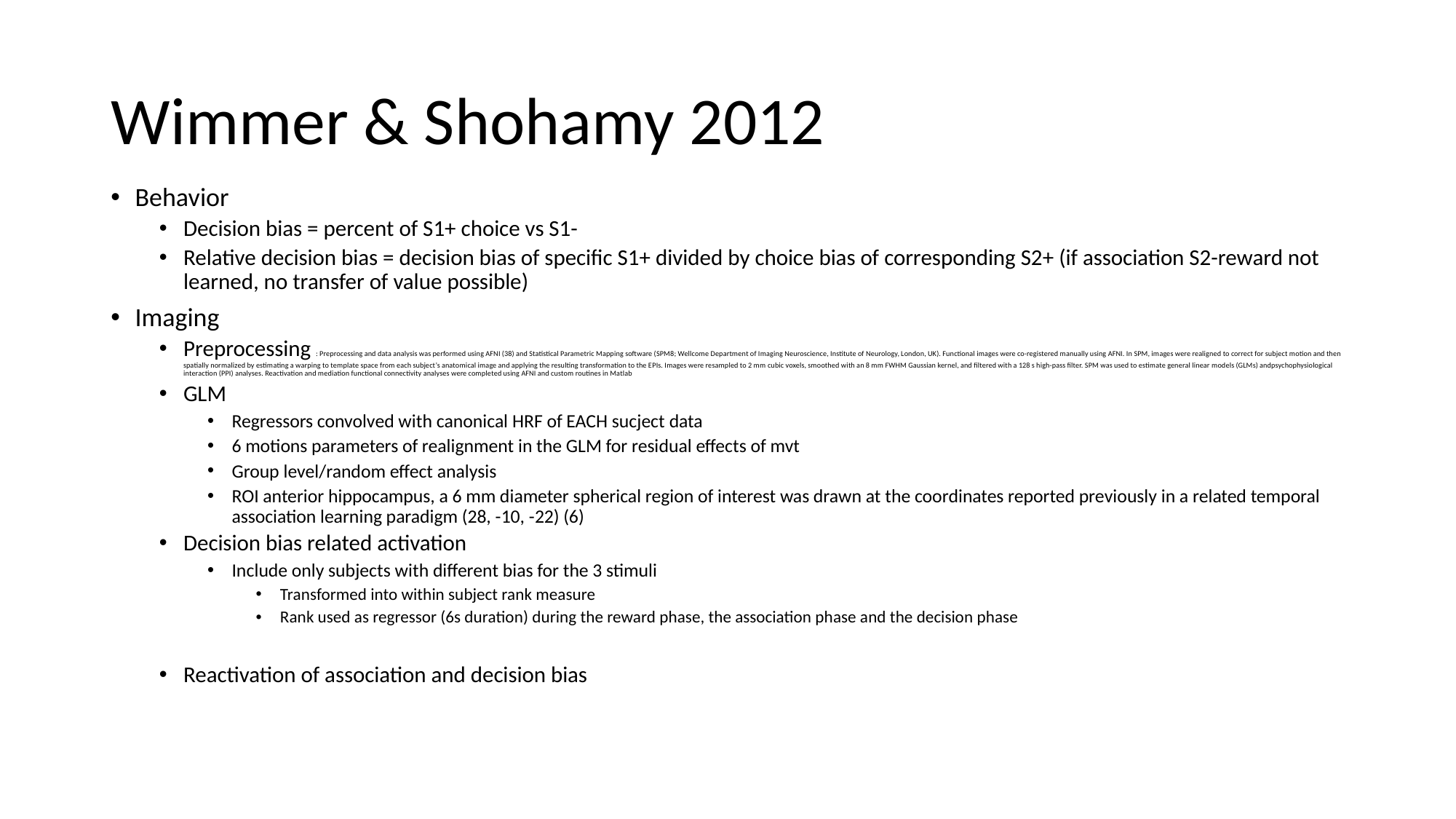

# Wimmer & Shohamy 2012
Behavior
Decision bias = percent of S1+ choice vs S1-
Relative decision bias = decision bias of specific S1+ divided by choice bias of corresponding S2+ (if association S2-reward not learned, no transfer of value possible)
Imaging
Preprocessing : Preprocessing and data analysis was performed using AFNI (38) and Statistical Parametric Mapping software (SPM8; Wellcome Department of Imaging Neuroscience, Institute of Neurology, London, UK). Functional images were co-registered manually using AFNI. In SPM, images were realigned to correct for subject motion and then spatially normalized by estimating a warping to template space from each subject’s anatomical image and applying the resulting transformation to the EPIs. Images were resampled to 2 mm cubic voxels, smoothed with an 8 mm FWHM Gaussian kernel, and filtered with a 128 s high-pass filter. SPM was used to estimate general linear models (GLMs) andpsychophysiological interaction (PPI) analyses. Reactivation and mediation functional connectivity analyses were completed using AFNI and custom routines in Matlab
GLM
Regressors convolved with canonical HRF of EACH sucject data
6 motions parameters of realignment in the GLM for residual effects of mvt
Group level/random effect analysis
ROI anterior hippocampus, a 6 mm diameter spherical region of interest was drawn at the coordinates reported previously in a related temporal association learning paradigm (28, -10, -22) (6)
Decision bias related activation
Include only subjects with different bias for the 3 stimuli
Transformed into within subject rank measure
Rank used as regressor (6s duration) during the reward phase, the association phase and the decision phase

Reactivation of association and decision bias